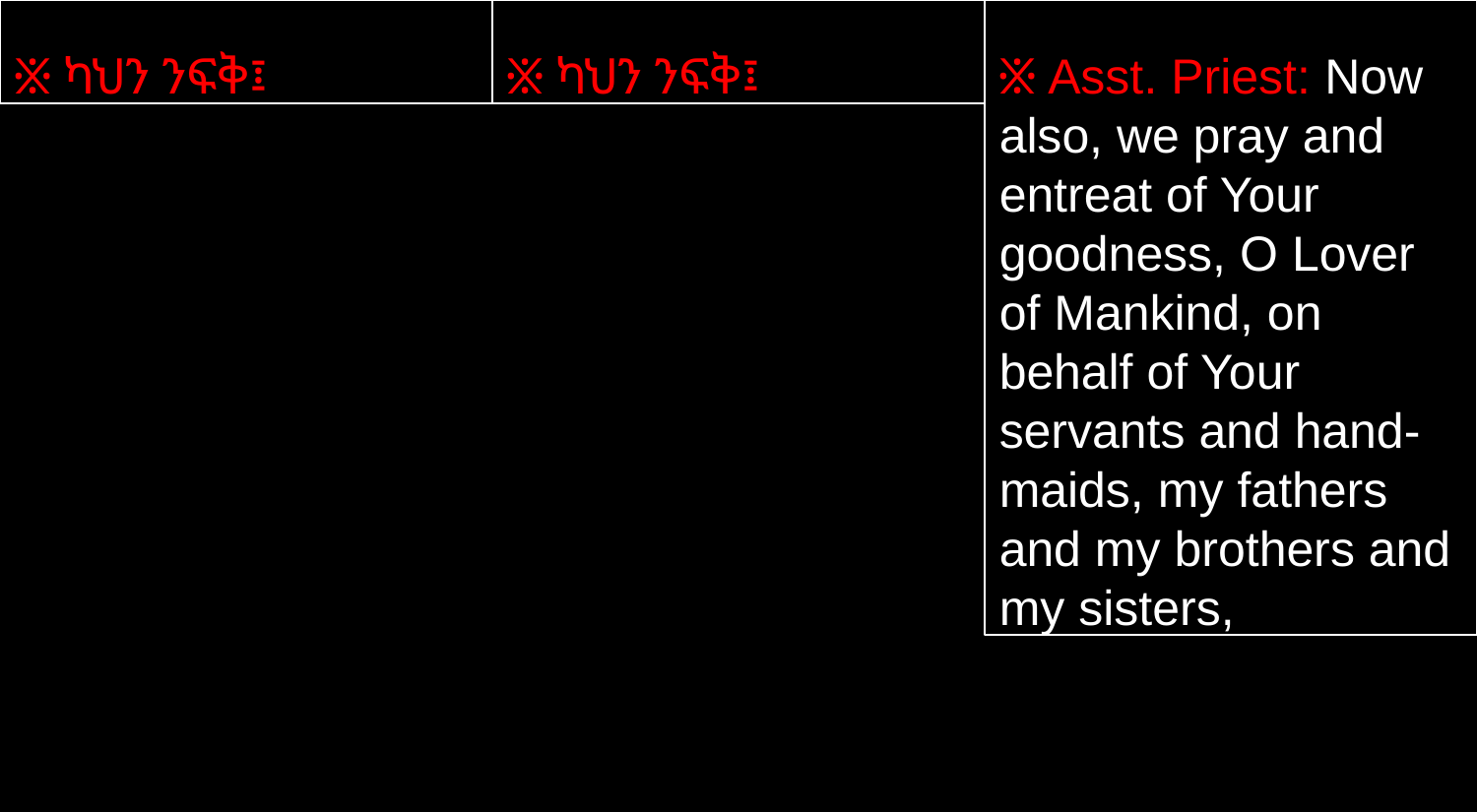

፠ ካህን ንፍቅ፤

፠ ካህን ንፍቅ፤

፠ Asst. Priest: Now also, we pray and entreat of Your goodness, O Lover of Mankind, on behalf of Your servants and hand-maids, my fathers and my brothers and my sisters,